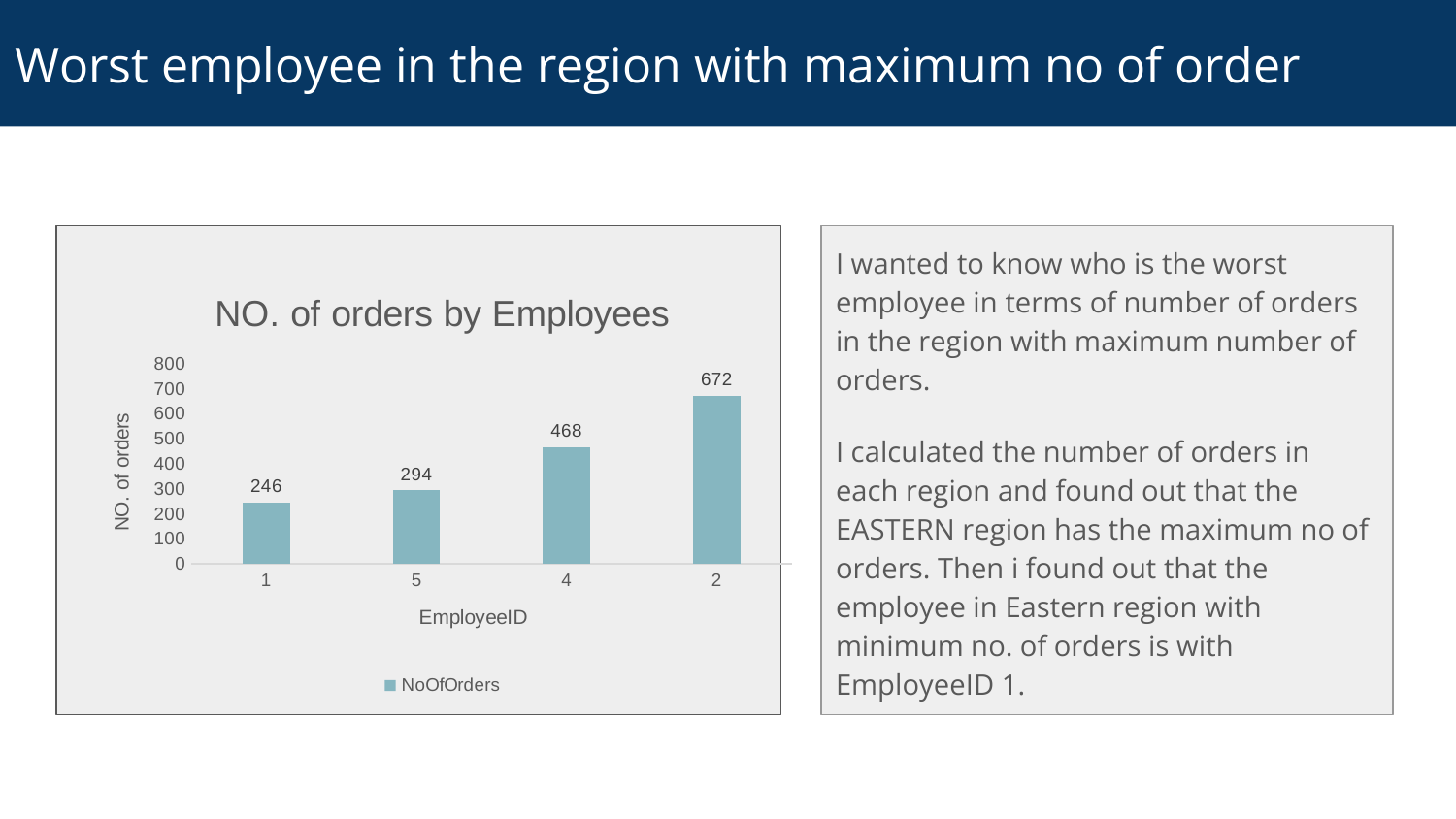

# Worst employee in the region with maximum no of order

I wanted to know who is the worst employee in terms of number of orders in the region with maximum number of orders.
I calculated the number of orders in each region and found out that the EASTERN region has the maximum no of orders. Then i found out that the  employee in Eastern region with minimum no. of orders is with EmployeeID 1.

### Chart: NO. of orders by Employees

| Category | NoOfOrders |
|---|---|
| 1 | 246.0 |
| 5 | 294.0 |
| 4 | 468.0 |
| 2 | 672.0 |